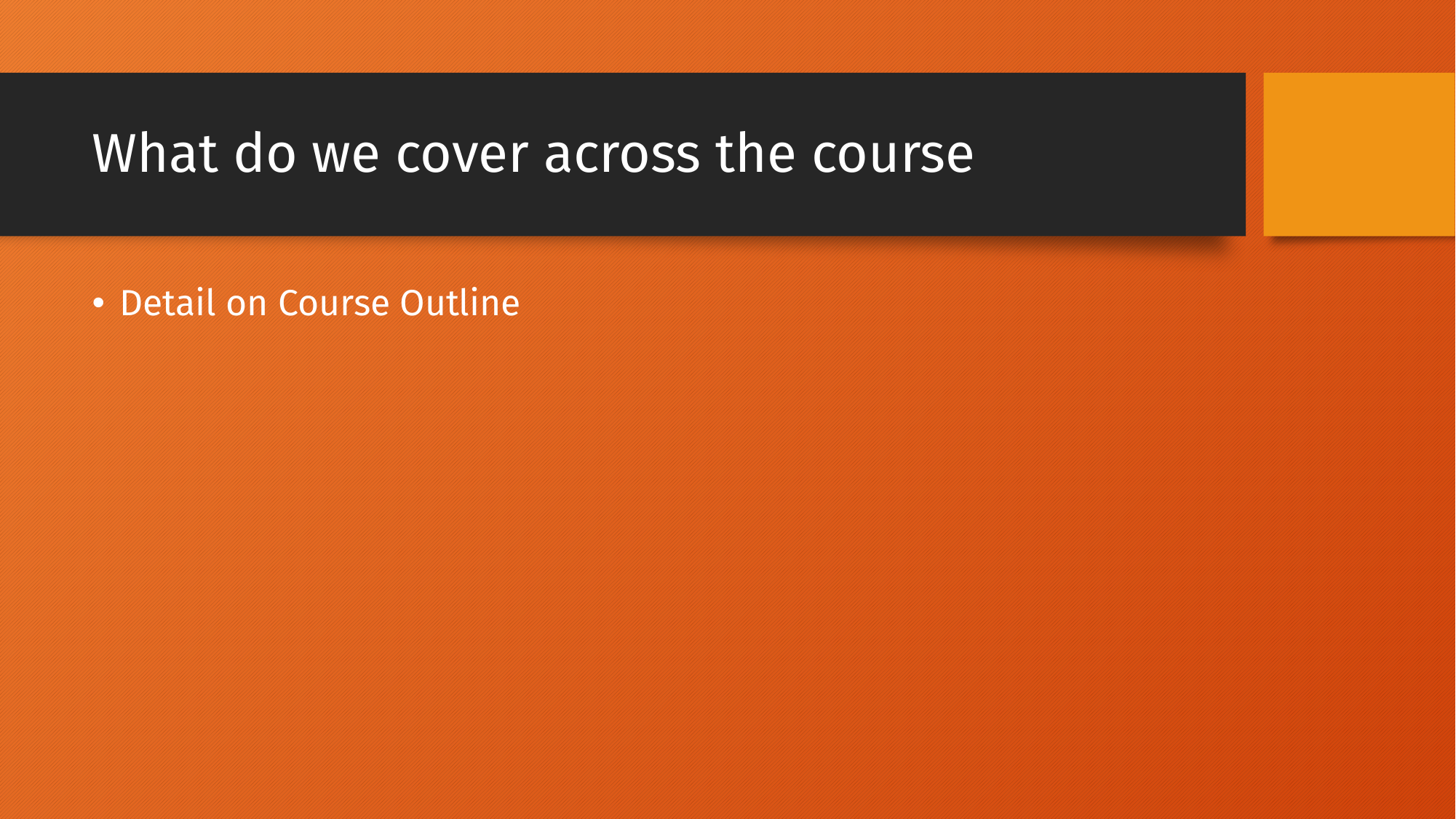

# What do we cover across the course
Detail on Course Outline